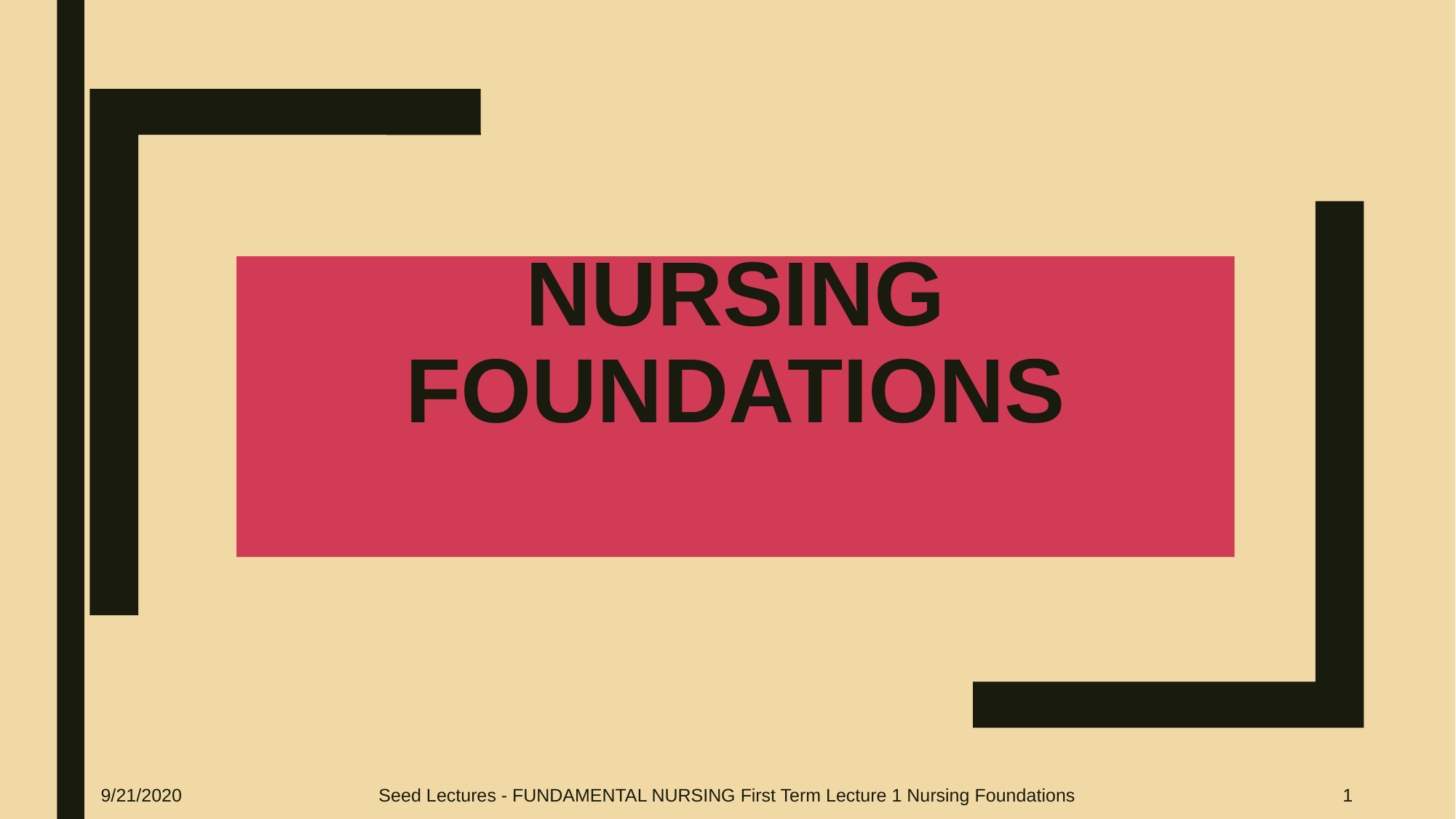

# Nursing Foundations
9/21/2020
Seed Lectures - FUNDAMENTAL NURSING First Term Lecture 1 Nursing Foundations
1